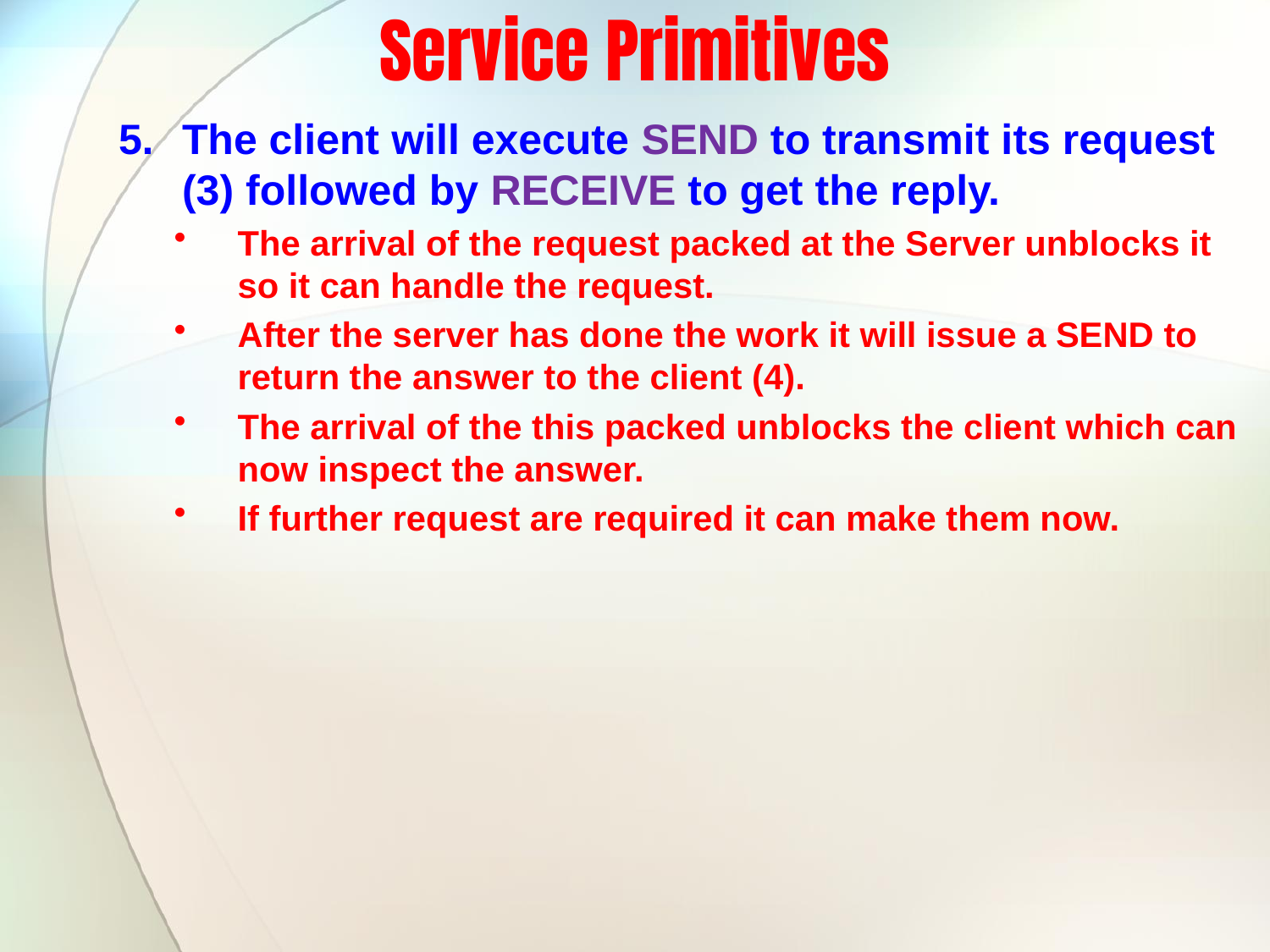

# Service Primitives
The client will execute SEND to transmit its request (3) followed by RECEIVE to get the reply.
The arrival of the request packed at the Server unblocks it  so it can handle the request.
After the server has done the work it will issue a SEND to return the answer to the client (4).
The arrival of the this packed unblocks the client which can now inspect the answer.
If further request are required it can make them now.